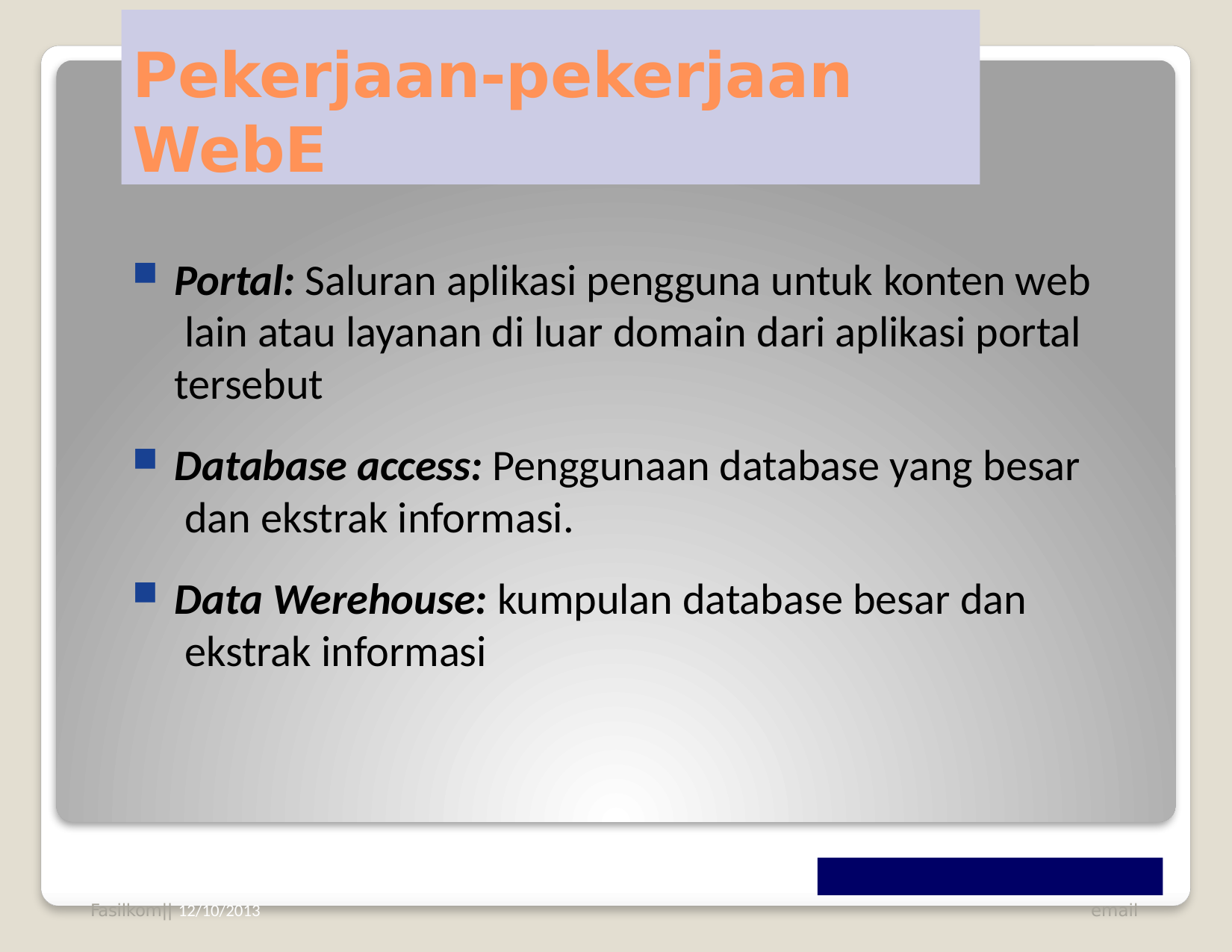

# Pekerjaan-pekerjaan WebE
Portal: Saluran aplikasi pengguna untuk konten web  lain atau layanan di luar domain dari aplikasi portal  tersebut
Database access: Penggunaan database yang besar  dan ekstrak informasi.
Data Werehouse: kumpulan database besar dan  ekstrak informasi

Fasilkom|| 12/10/2013
email